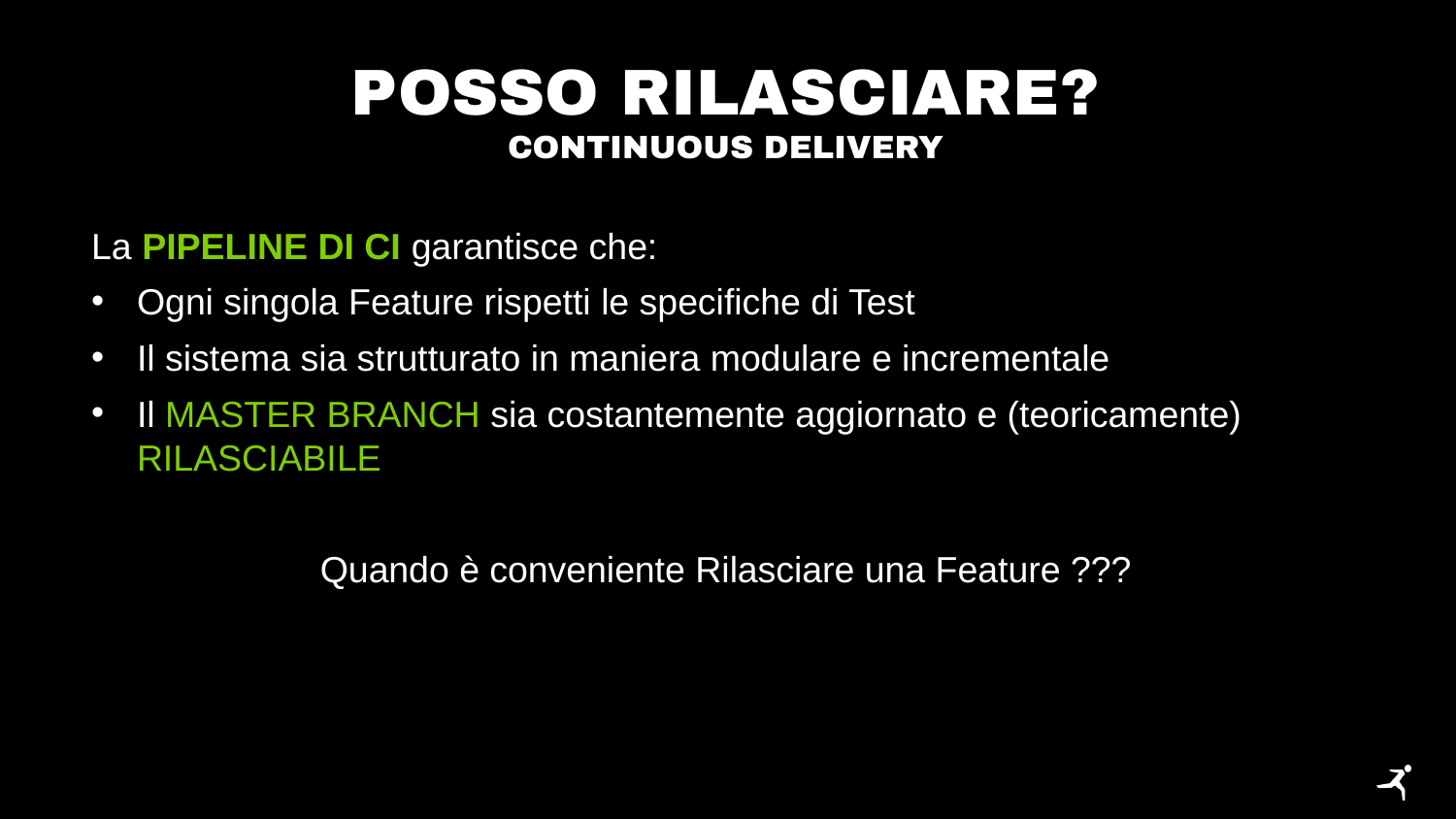

# Posso rilasciare?
Continuous delivery
La Pipeline di CI garantisce che:
Ogni singola Feature rispetti le specifiche di Test
Il sistema sia strutturato in maniera modulare e incrementale
Il Master Branch sia costantemente aggiornato e (teoricamente) rilasciabile

Quando è conveniente Rilasciare una Feature ???